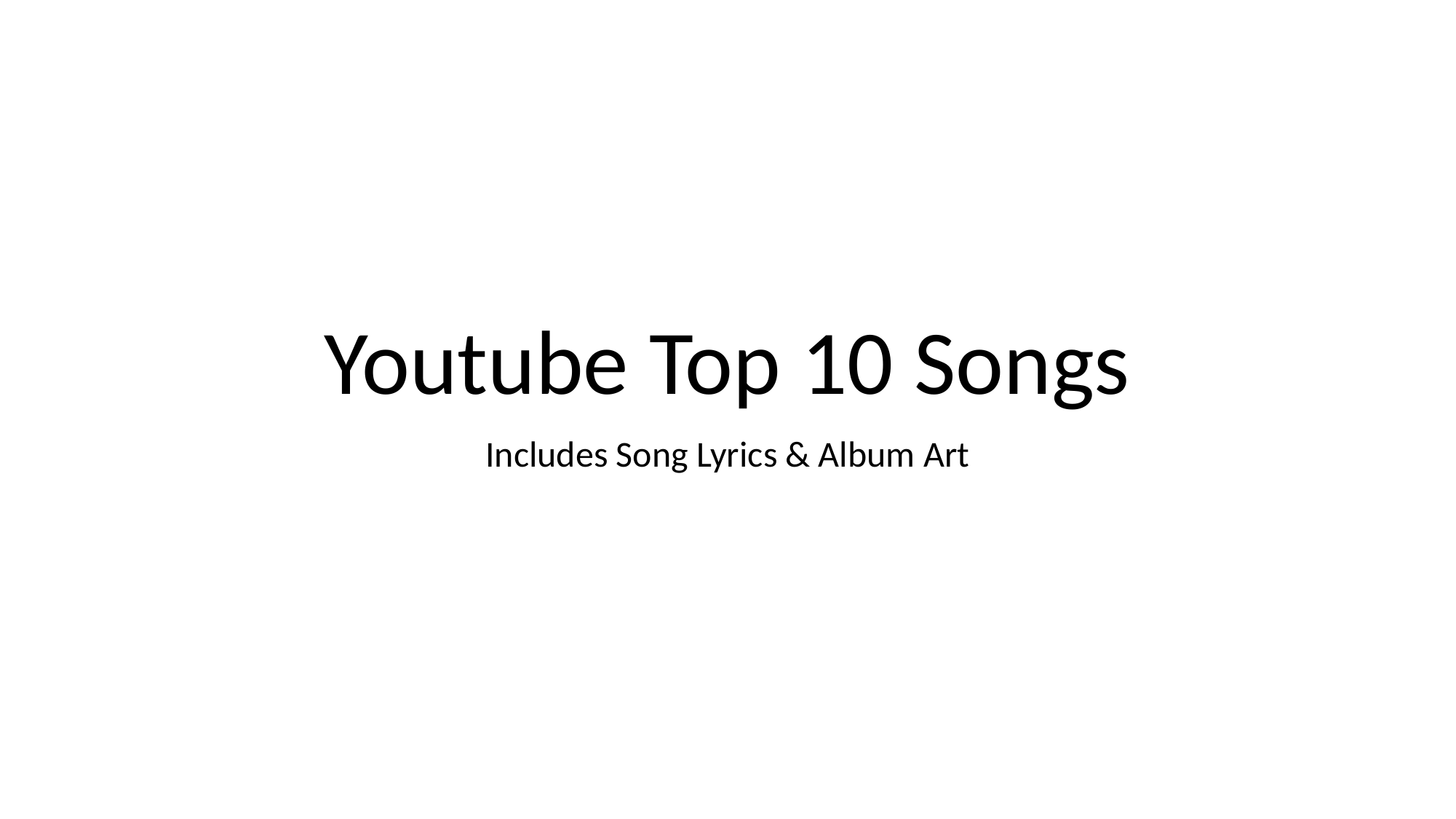

# Youtube Top 10 Songs
Includes Song Lyrics & Album Art